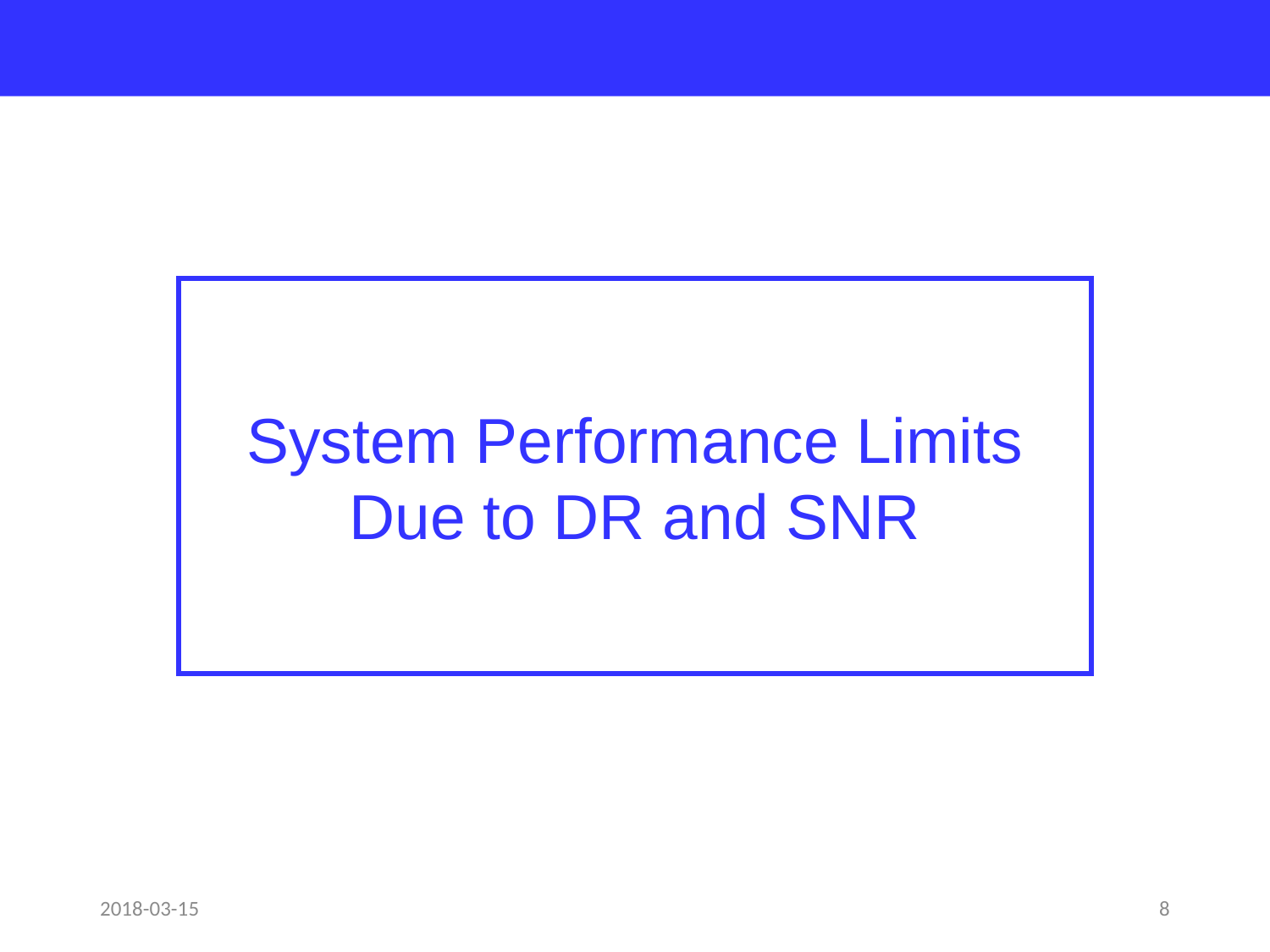

System Performance Limits
Due to DR and SNR
2018-03-15
8